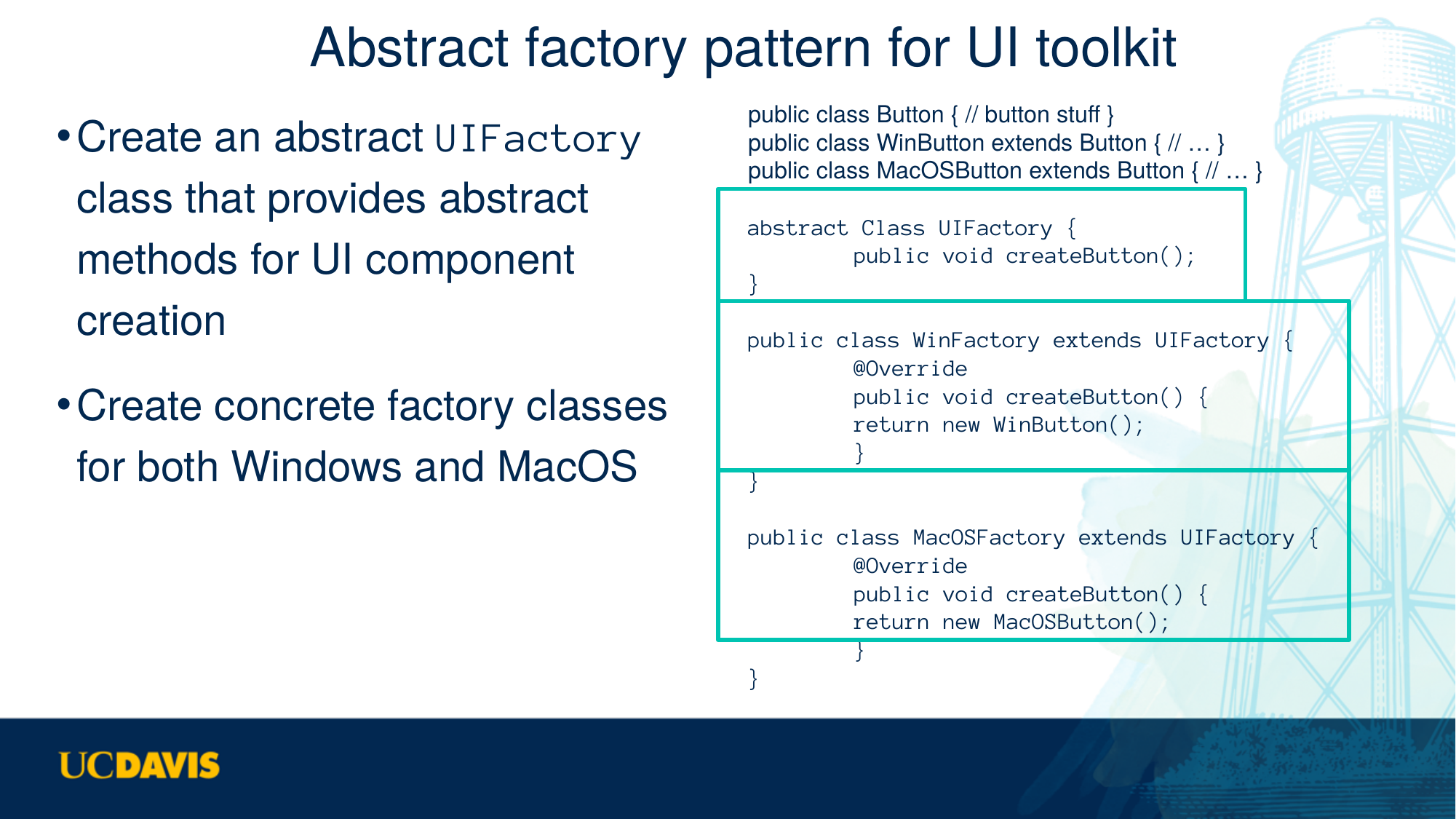

# Abstract factory pattern for UI toolkit
Create an abstract UIFactory class that provides abstract methods for UI component creation
Create concrete factory classes for both Windows and MacOS
public class Button { // button stuff }
public class WinButton extends Button { // … }
public class MacOSButton extends Button { // … }

abstract Class UIFactory {
	public void createButton();
}

public class WinFactory extends UIFactory {
	@Override
	public void createButton() {
		return new WinButton();
	}
}

public class MacOSFactory extends UIFactory {
	@Override
	public void createButton() {
		return new MacOSButton();
	}
}